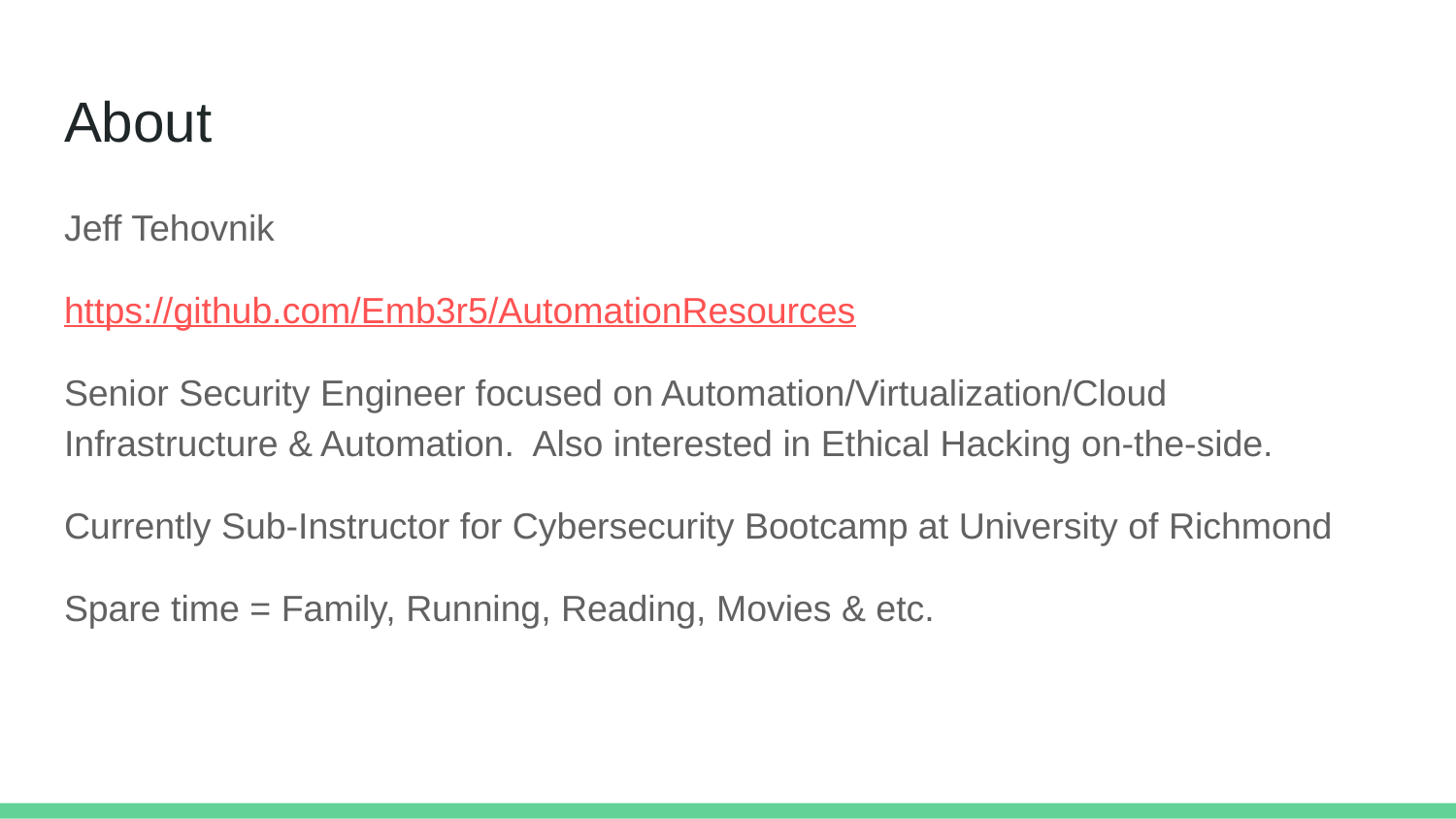

# About
Jeff Tehovnik
https://github.com/Emb3r5/AutomationResources
Senior Security Engineer focused on Automation/Virtualization/Cloud Infrastructure & Automation.  Also interested in Ethical Hacking on-the-side.
Currently Sub-Instructor for Cybersecurity Bootcamp at University of Richmond
Spare time = Family, Running, Reading, Movies & etc.